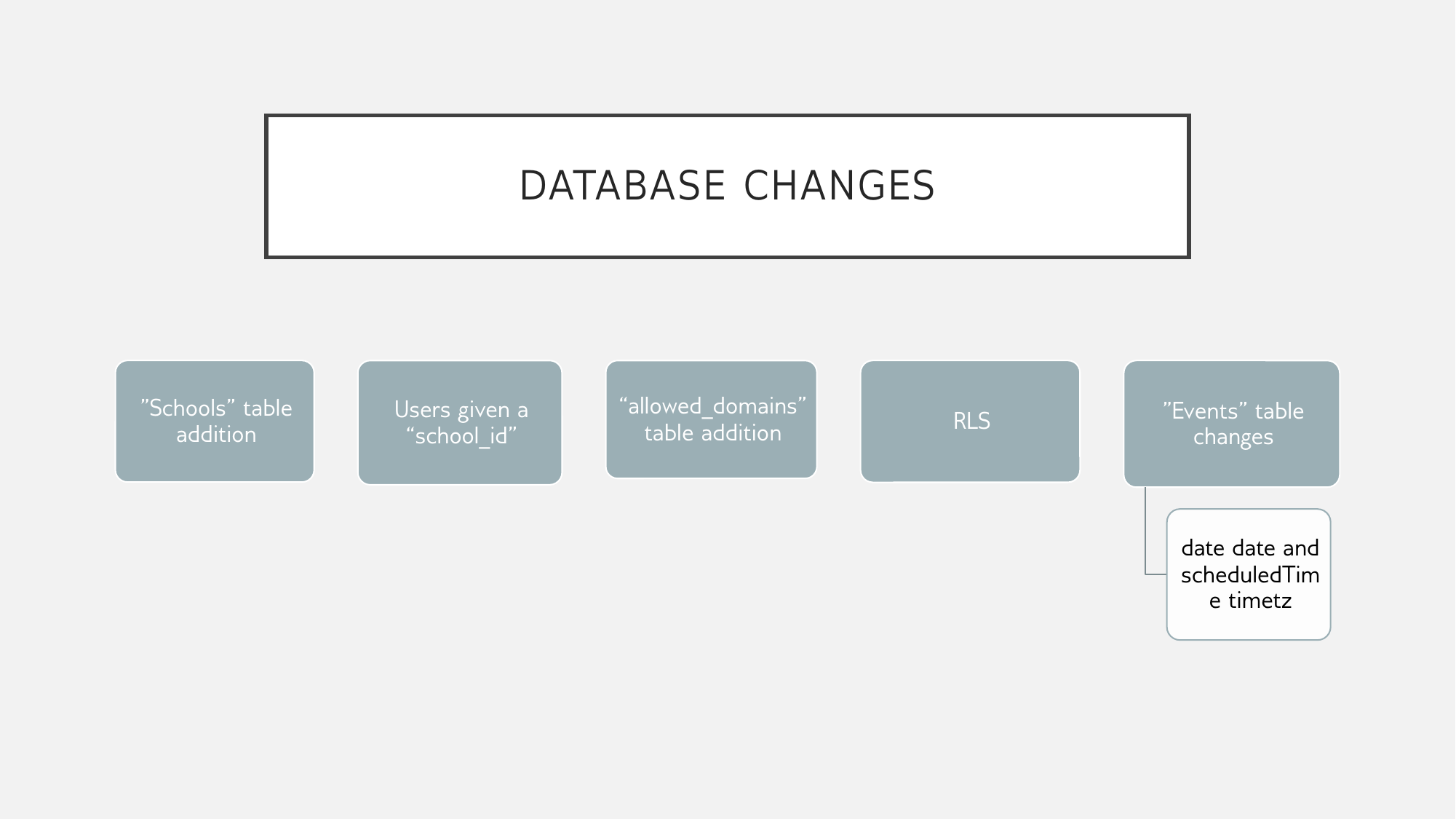

# Database changes
”Schools” table addition
Users given a “school_id”
“allowed_domains” table addition
RLS
”Events” table changes
date date and scheduledTime timetz